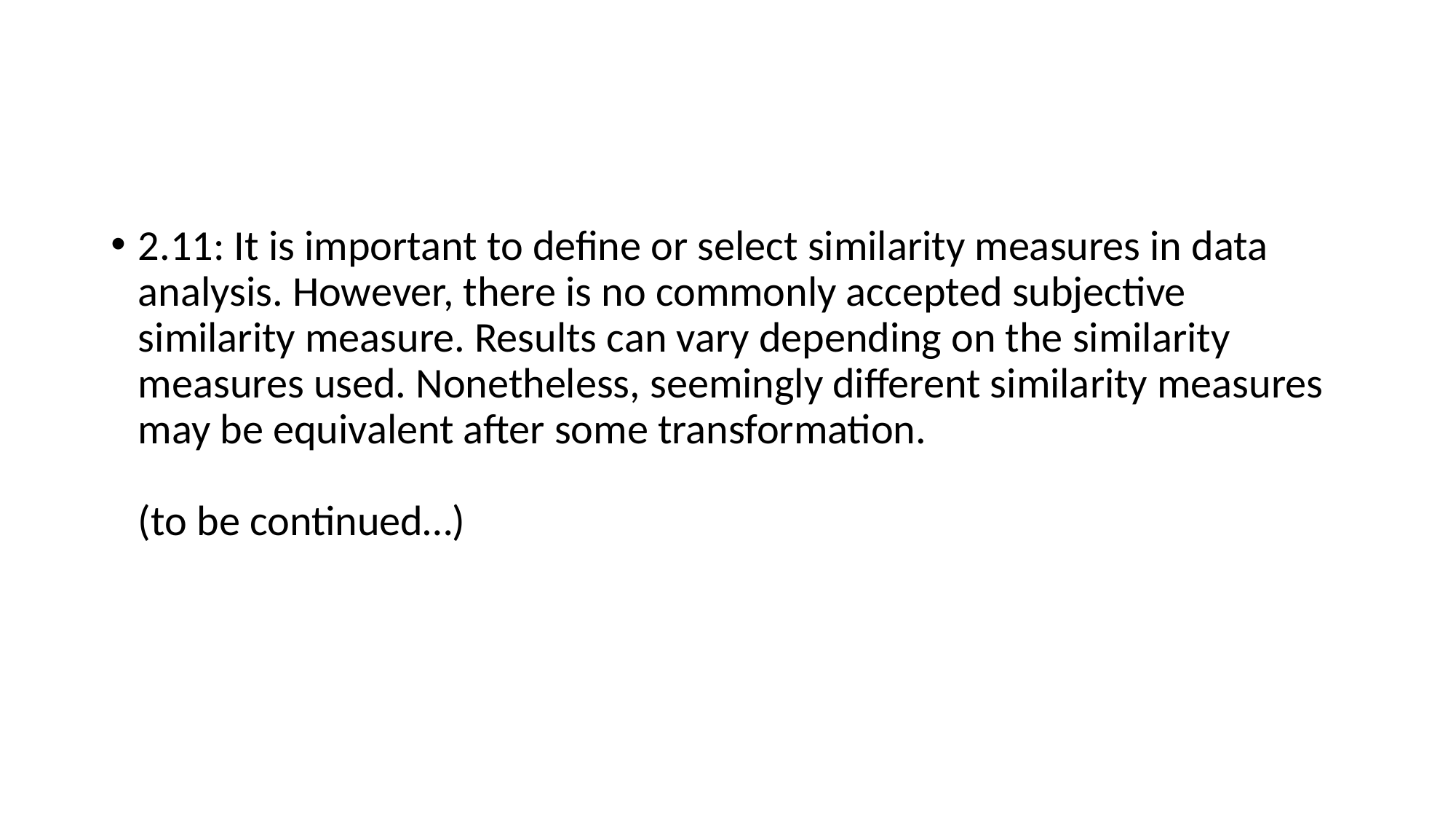

#
2.11: It is important to define or select similarity measures in data analysis. However, there is no commonly accepted subjective similarity measure. Results can vary depending on the similarity measures used. Nonetheless, seemingly different similarity measures may be equivalent after some transformation.
(to be continued…)